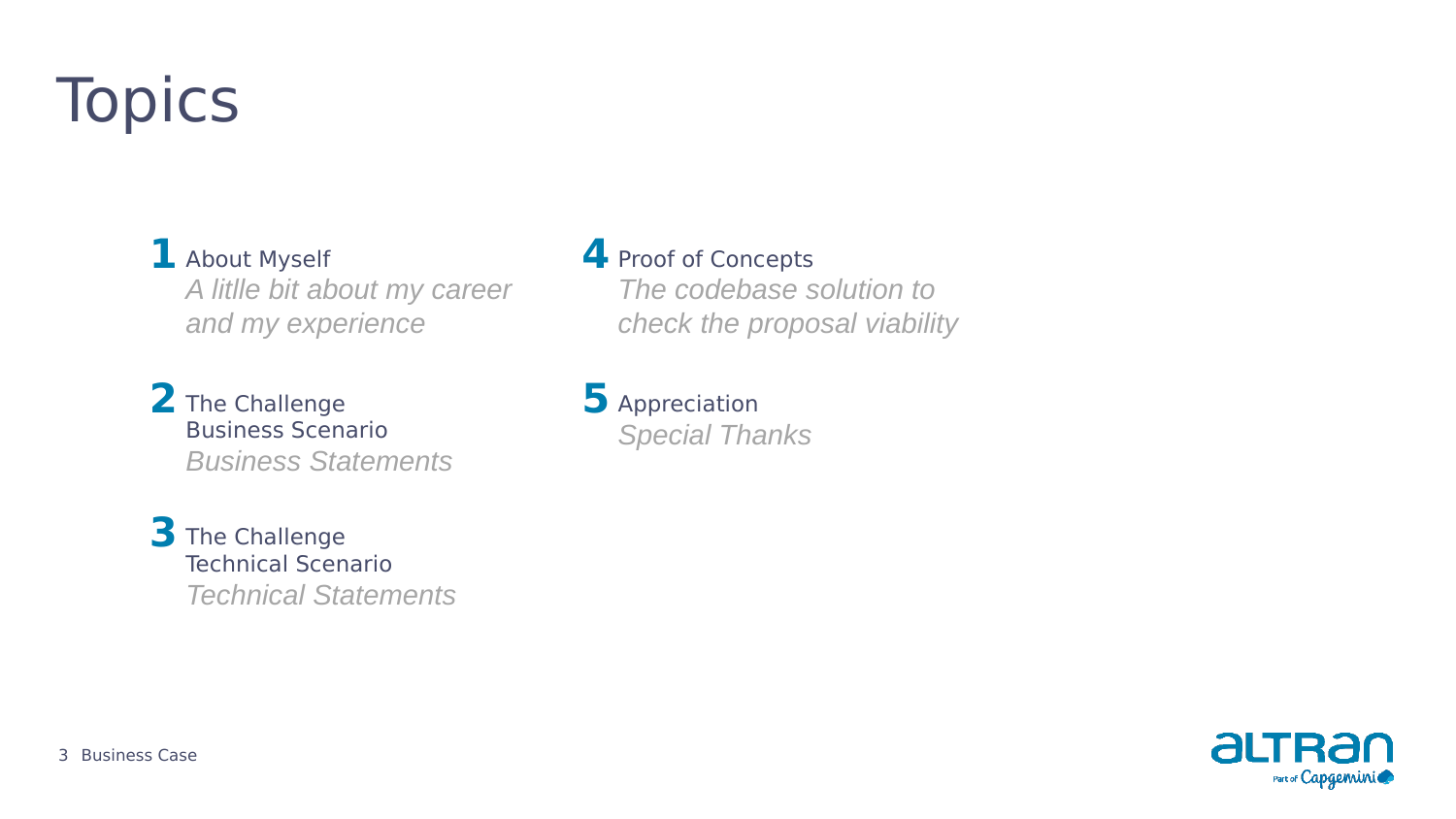

# Topics
1
4
About Myself
A litlle bit about my career and my experience

Proof of Concepts
The codebase solution to check the proposal viability

2
5
The Challenge
Business Scenario
Business Statements

Appreciation
Special Thanks

3
The Challenge
Technical Scenario
Technical Statements

3
Business Case
Date